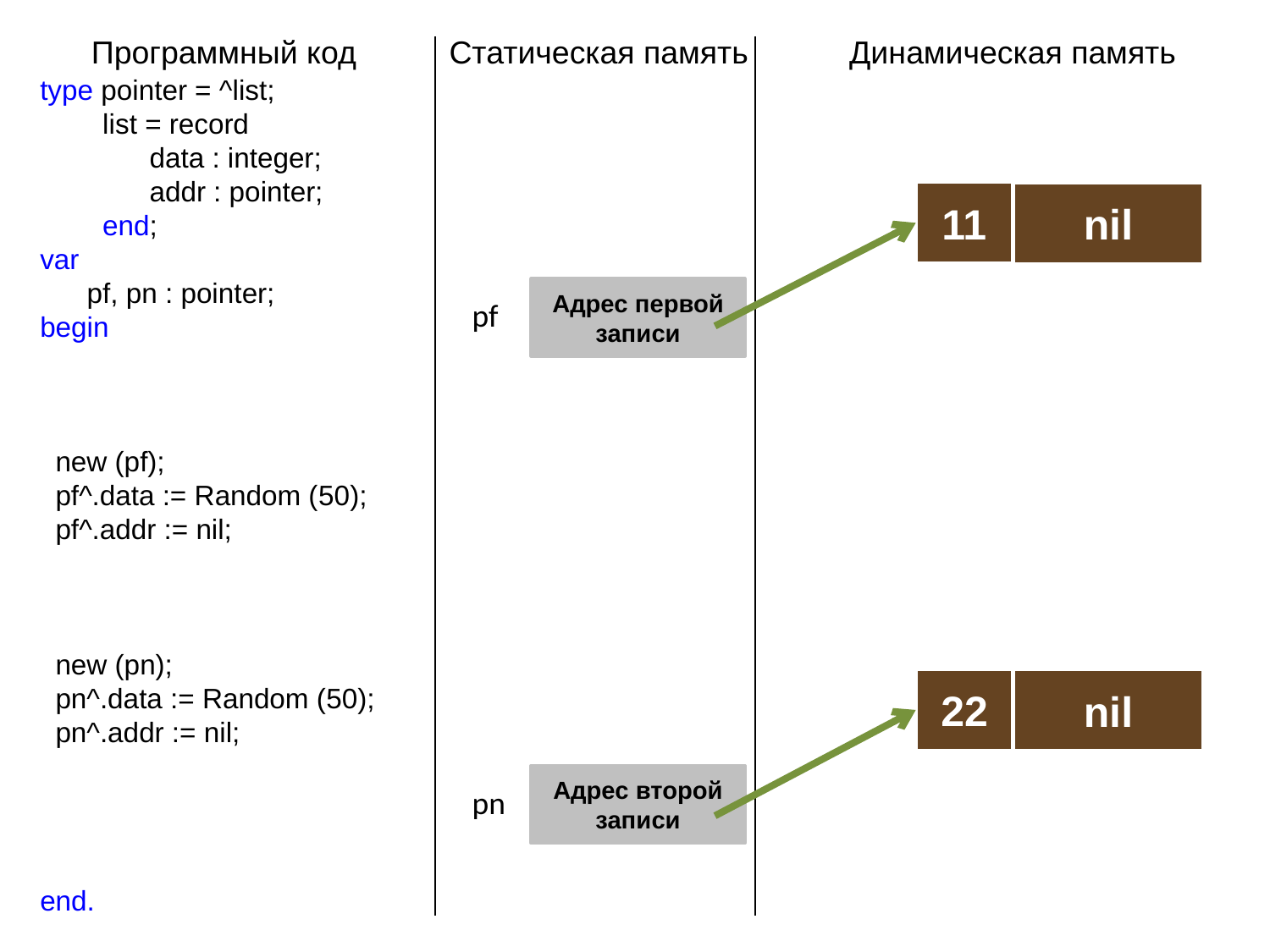

Программный код
Статическая память
Динамическая память
type pointer = ^list;
        list = record
              data : integer;
              addr : pointer;
        end;
var
      pf, pn : pointer;
begin

  new (pf);
  pf^.data := Random (50);
  pf^.addr := nil;

  new (pn);
  pn^.data := Random (50);
  pn^.addr := nil;

end.
11
nil
Адрес первой записи
pf
22
nil
Адрес второй записи
pn